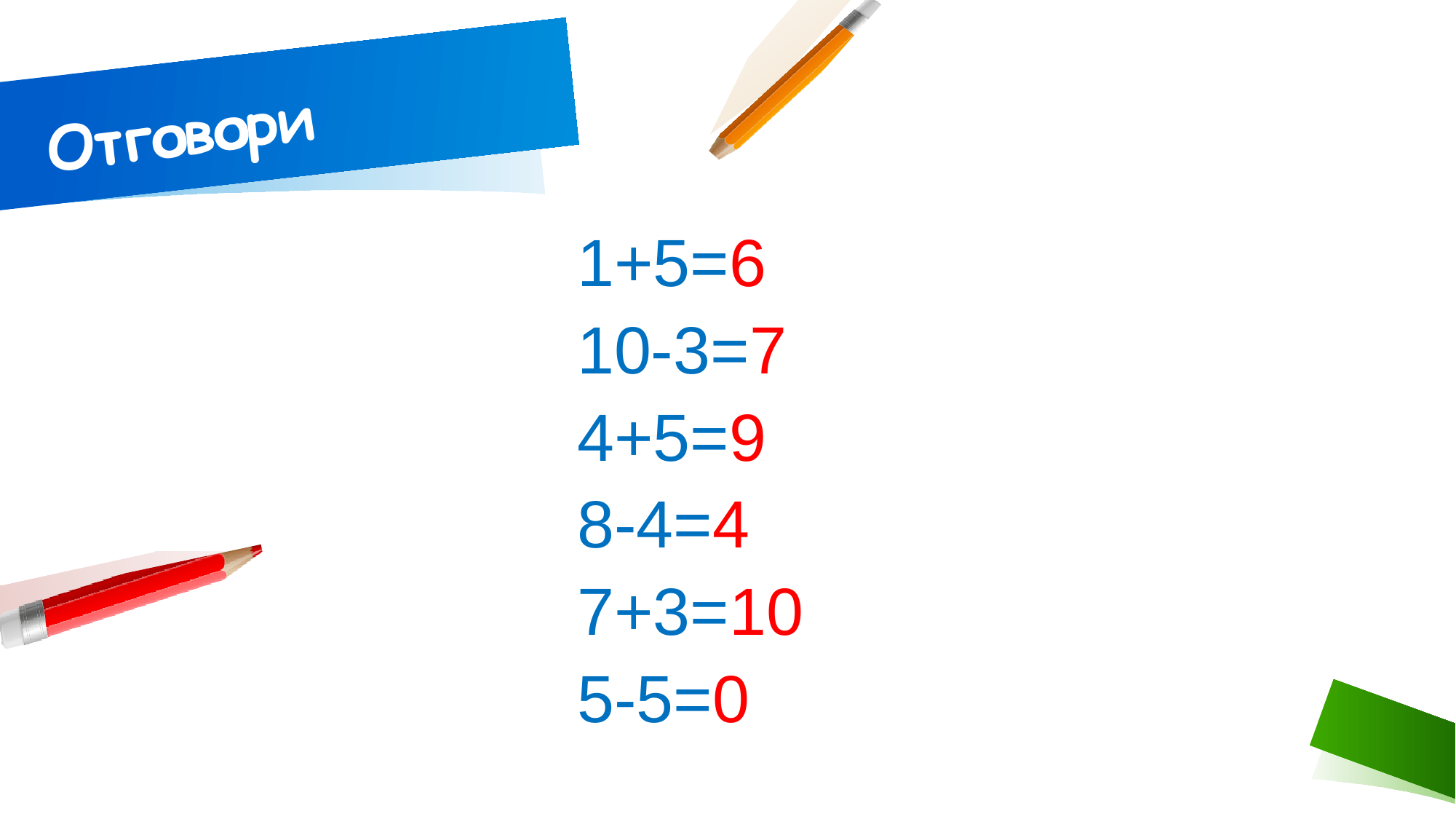

# Отговори
1+5=6
10-3=7
4+5=9
8-4=4
7+3=10
5-5=0